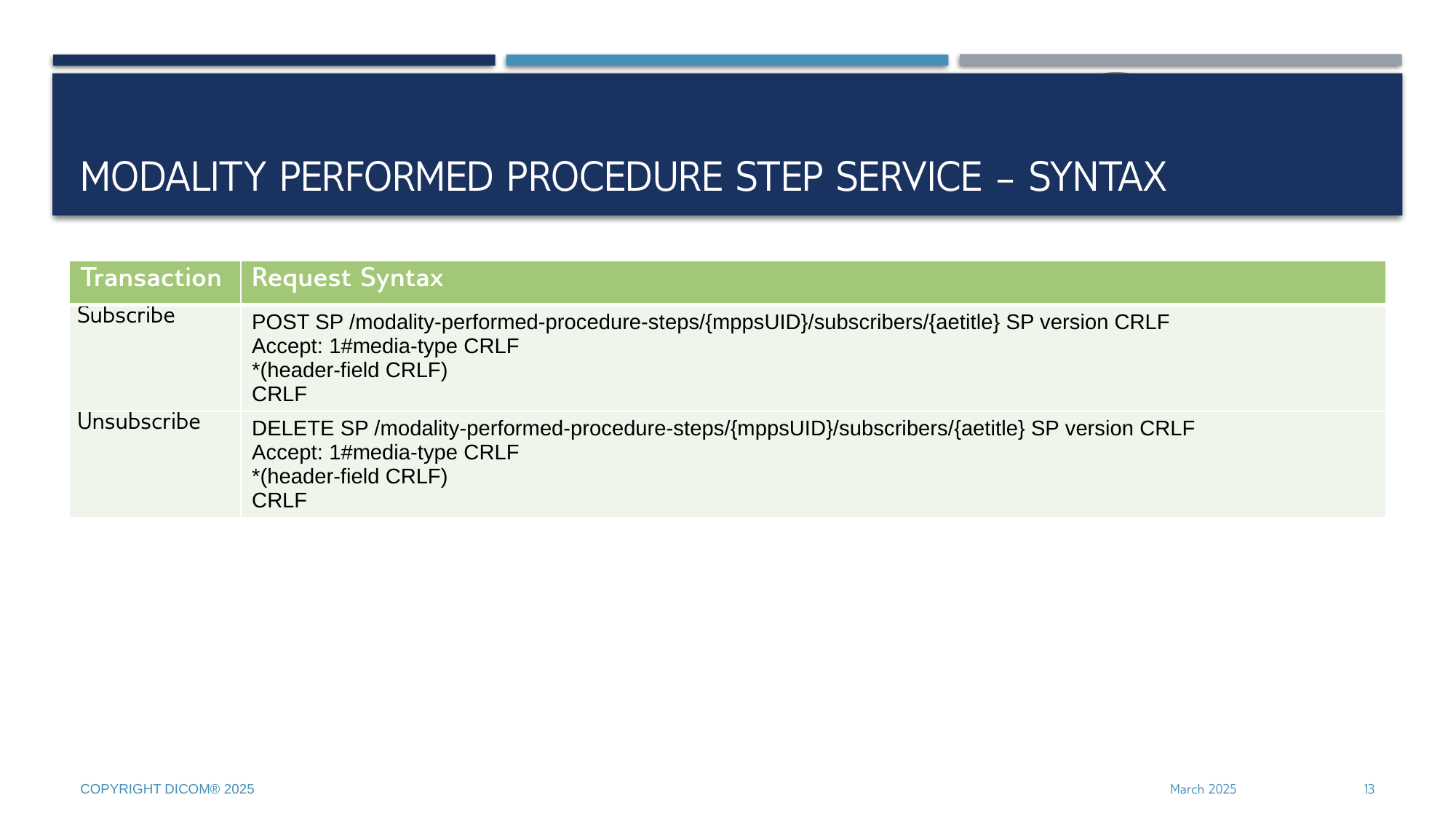

# Modality Performed Procedure Step Service – Syntax
| Transaction | Request Syntax |
| --- | --- |
| Subscribe | POST SP /modality-performed-procedure-steps/{mppsUID}/subscribers/{aetitle} SP version CRLF Accept: 1#media-type CRLF \*(header-field CRLF) CRLF |
| Unsubscribe | DELETE SP /modality-performed-procedure-steps/{mppsUID}/subscribers/{aetitle} SP version CRLF Accept: 1#media-type CRLF \*(header-field CRLF) CRLF |
Copyright DICOM® 2025
March 2025
13